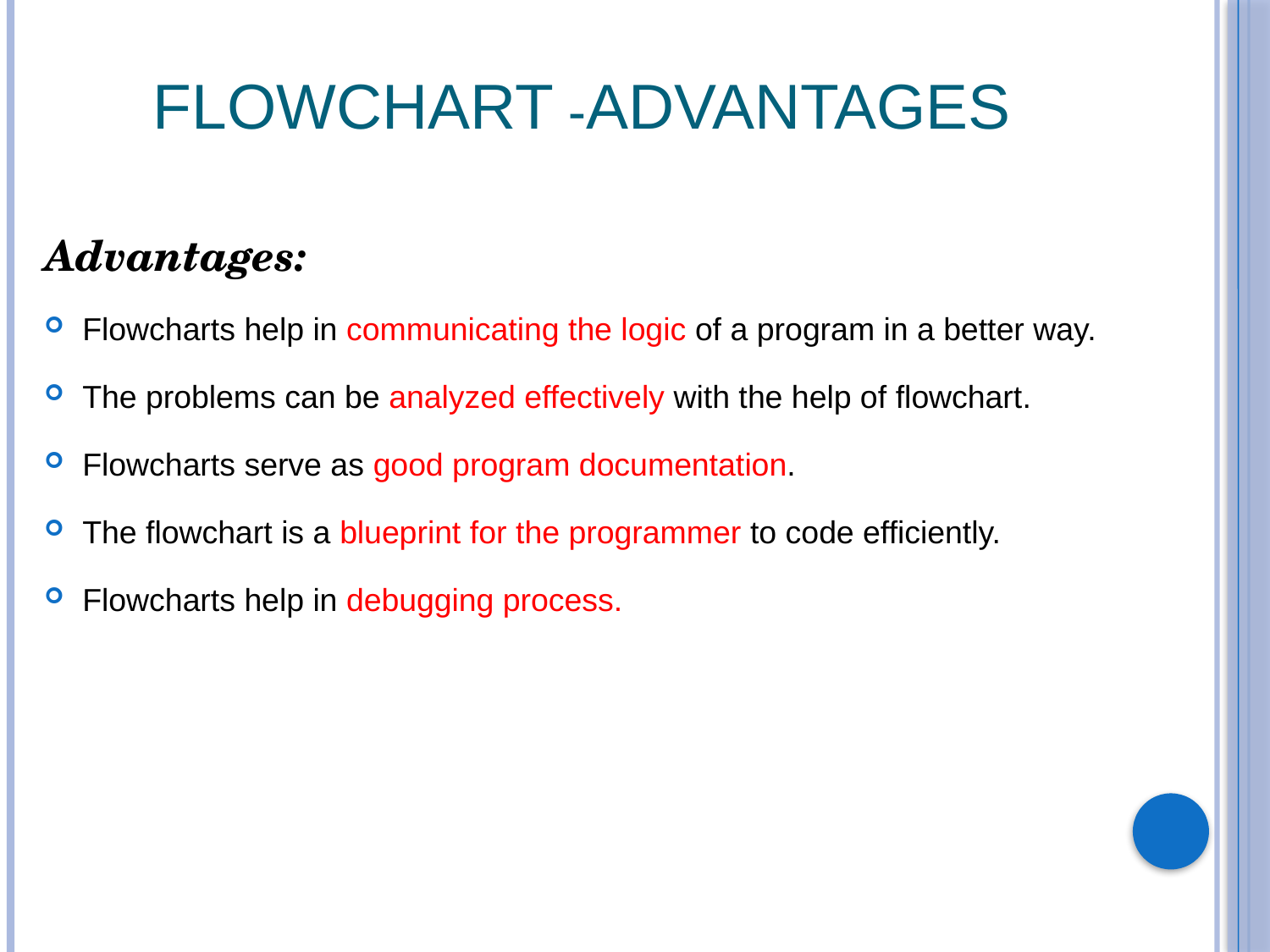

# Flowchart -Advantages
Advantages:
Flowcharts help in communicating the logic of a program in a better way.
The problems can be analyzed effectively with the help of flowchart.
Flowcharts serve as good program documentation.
The flowchart is a blueprint for the programmer to code efficiently.
Flowcharts help in debugging process.